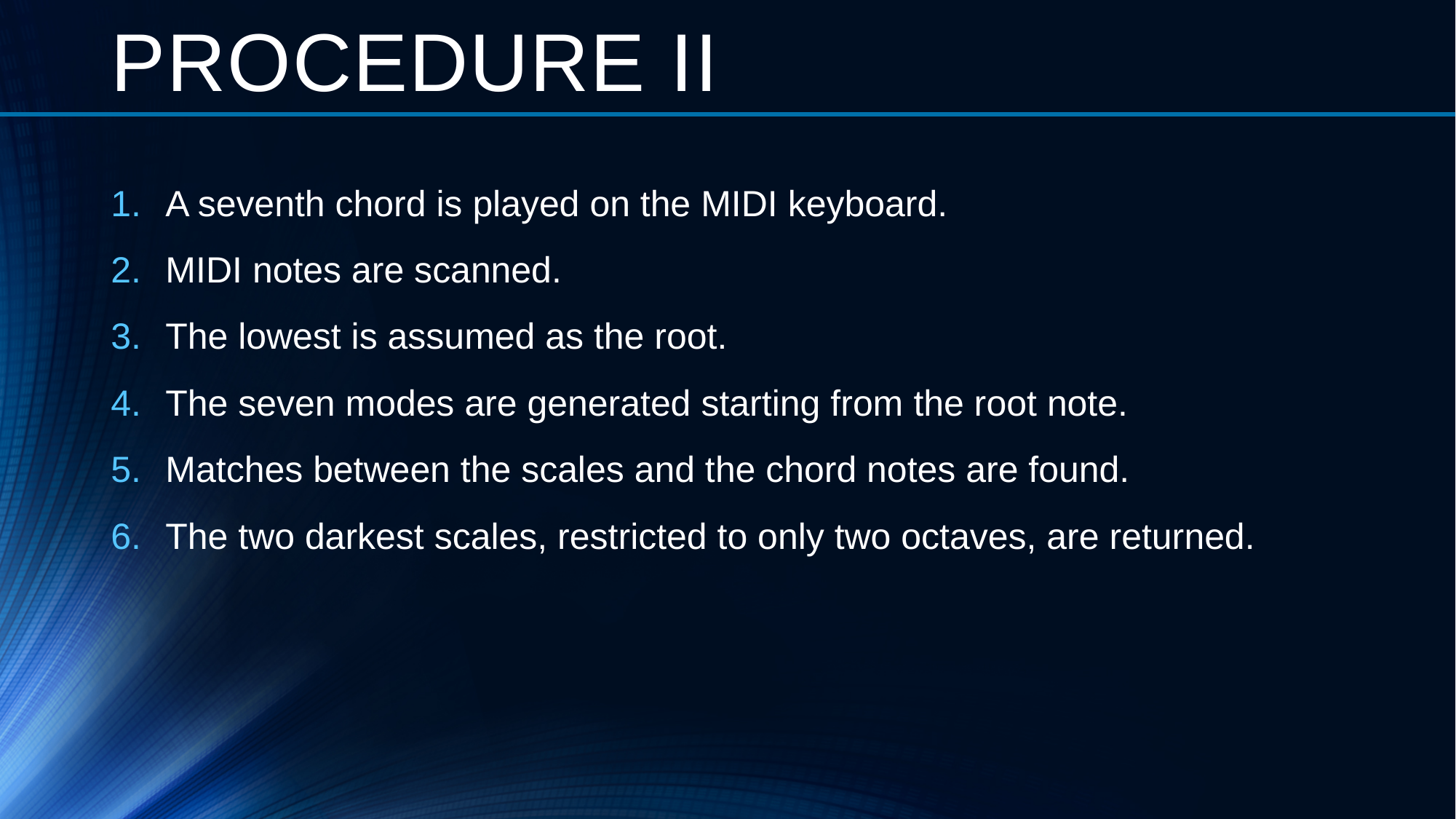

PROCEDURE II
A seventh chord is played on the MIDI keyboard.
MIDI notes are scanned.
The lowest is assumed as the root.
The seven modes are generated starting from the root note.
Matches between the scales and the chord notes are found.
The two darkest scales, restricted to only two octaves, are returned.